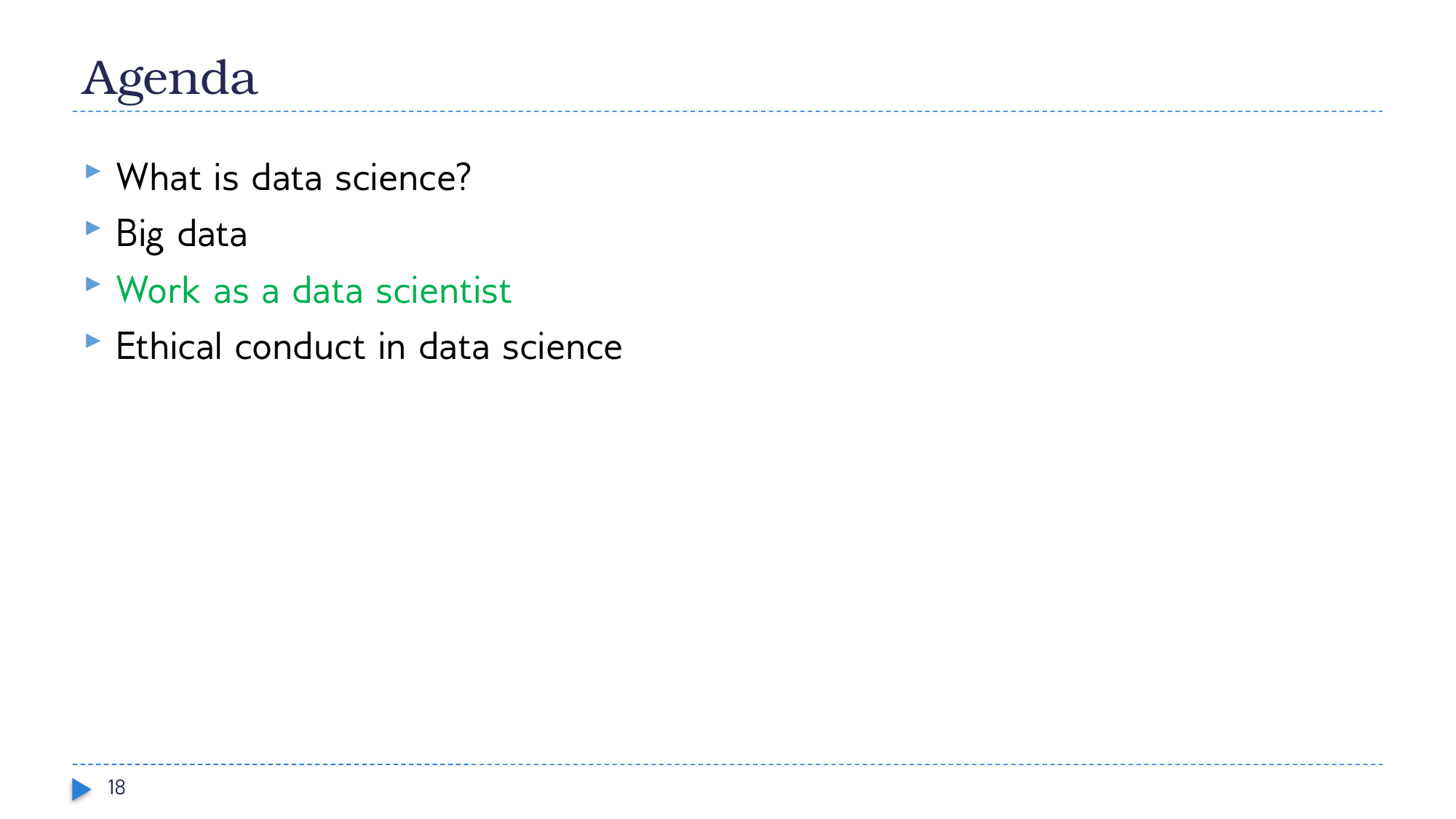

# Agenda
What is data science?
Big data
Work as a data scientist
Ethical conduct in data science

18